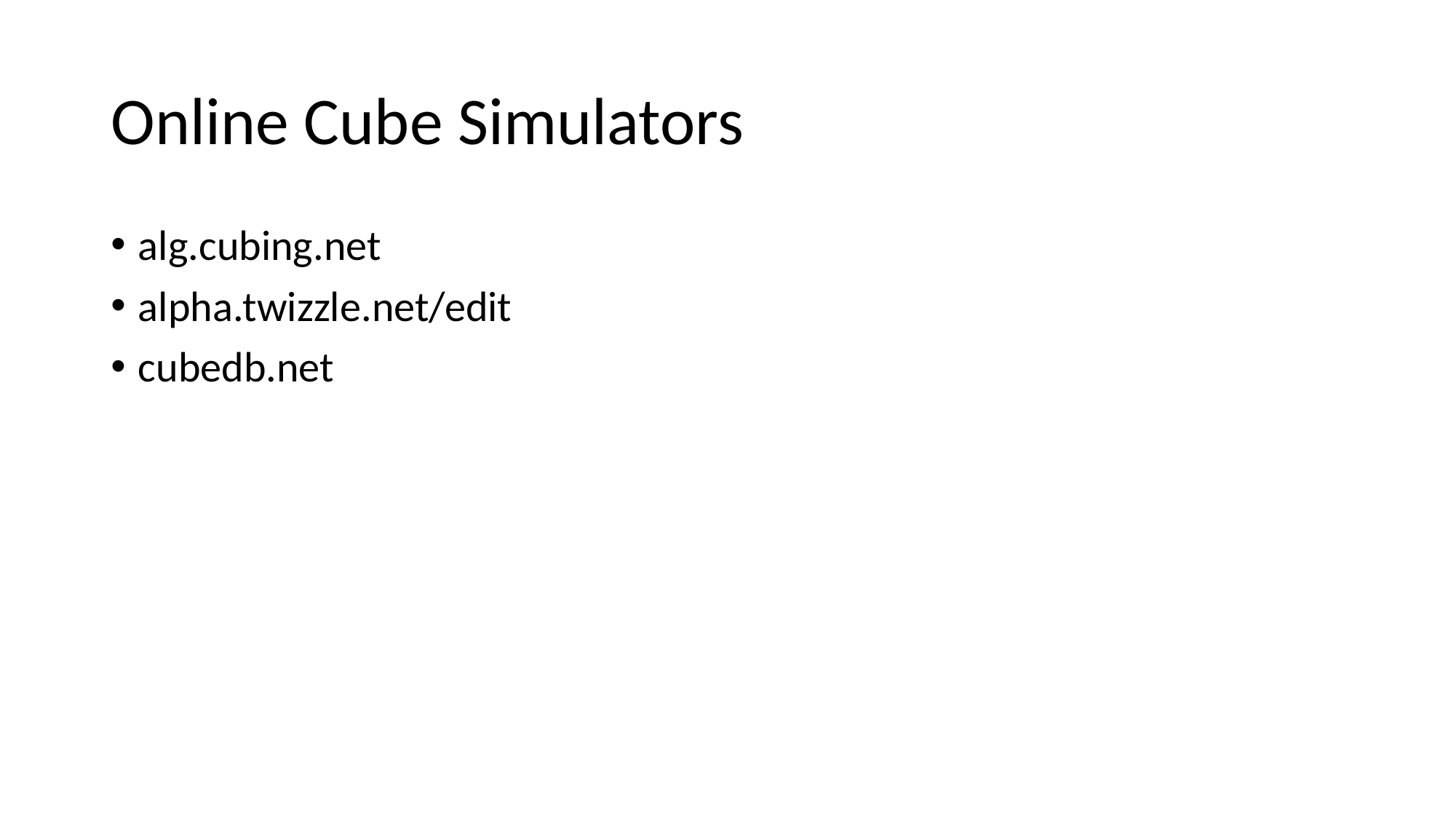

# Online Cube Simulators
alg.cubing.net
alpha.twizzle.net/edit
cubedb.net